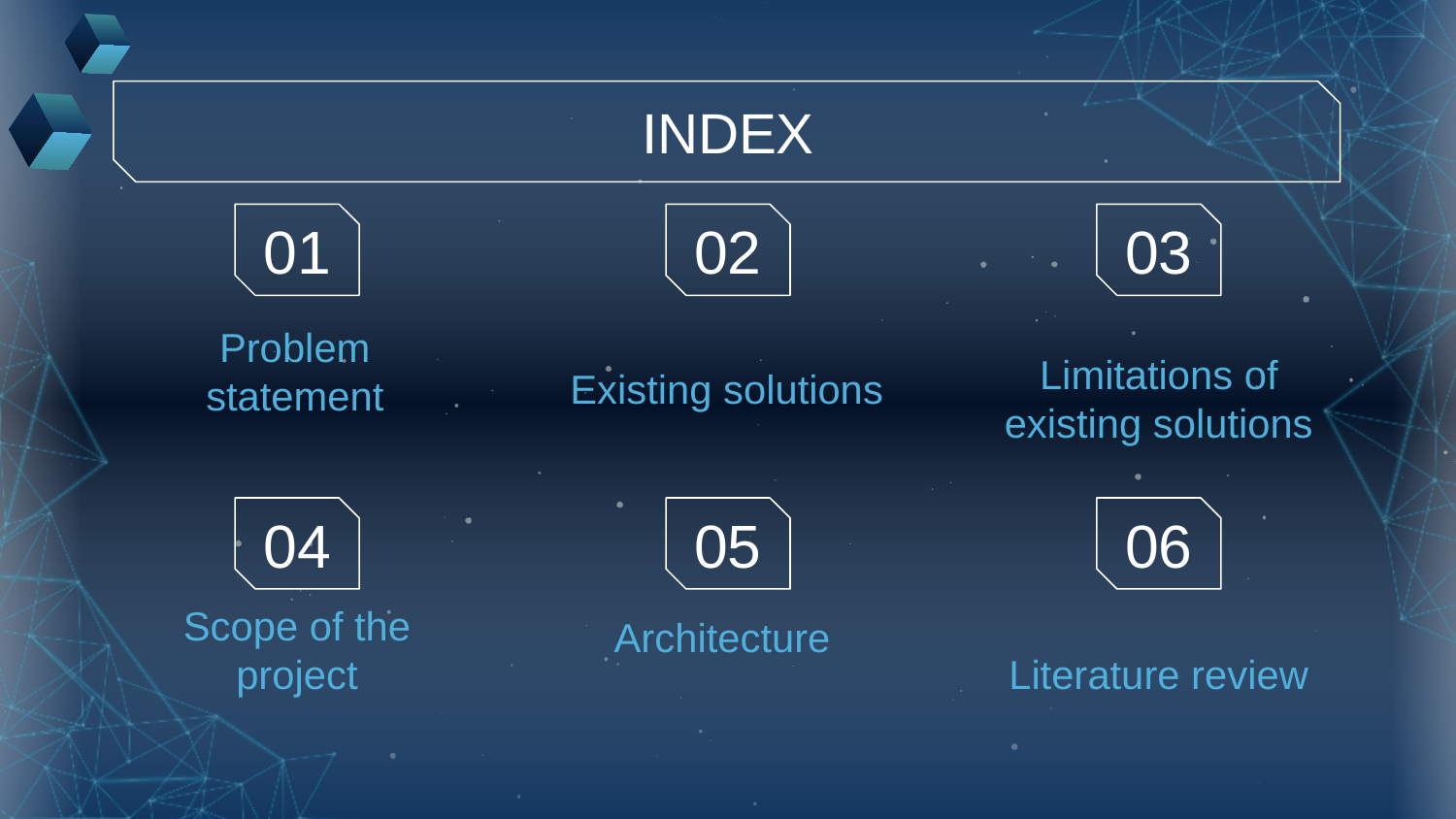

INDEX

01
02
03
Existing solutions
# Problem statement
Limitations of existing solutions

04
05
06
Architecture
Scope of the project
Literature review